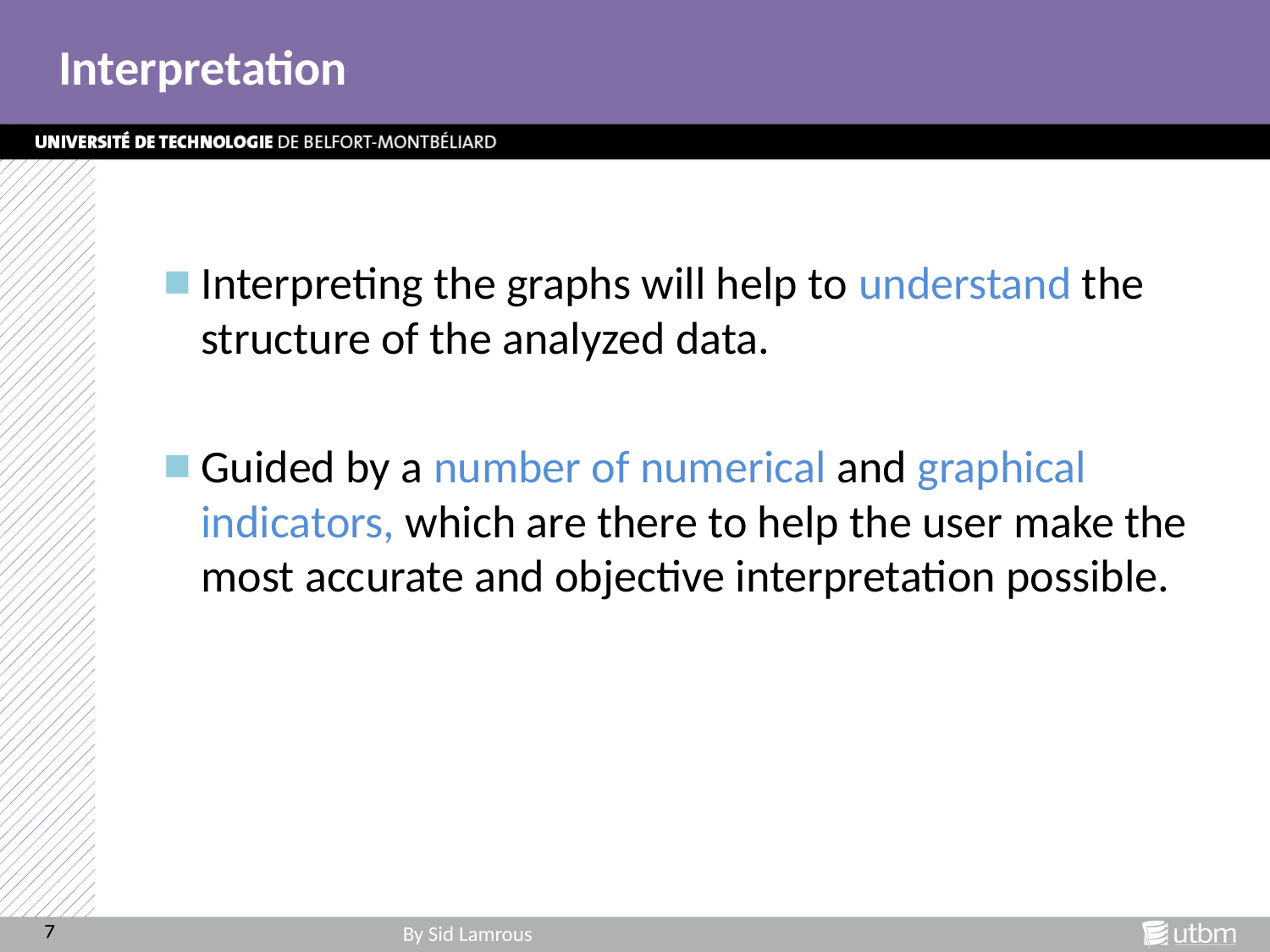

# Interpretation
Interpreting the graphs will help to understand the structure of the analyzed data.

Guided by a number of numerical and graphical indicators, which are there to help the user make the most accurate and objective interpretation possible.
7
By Sid Lamrous